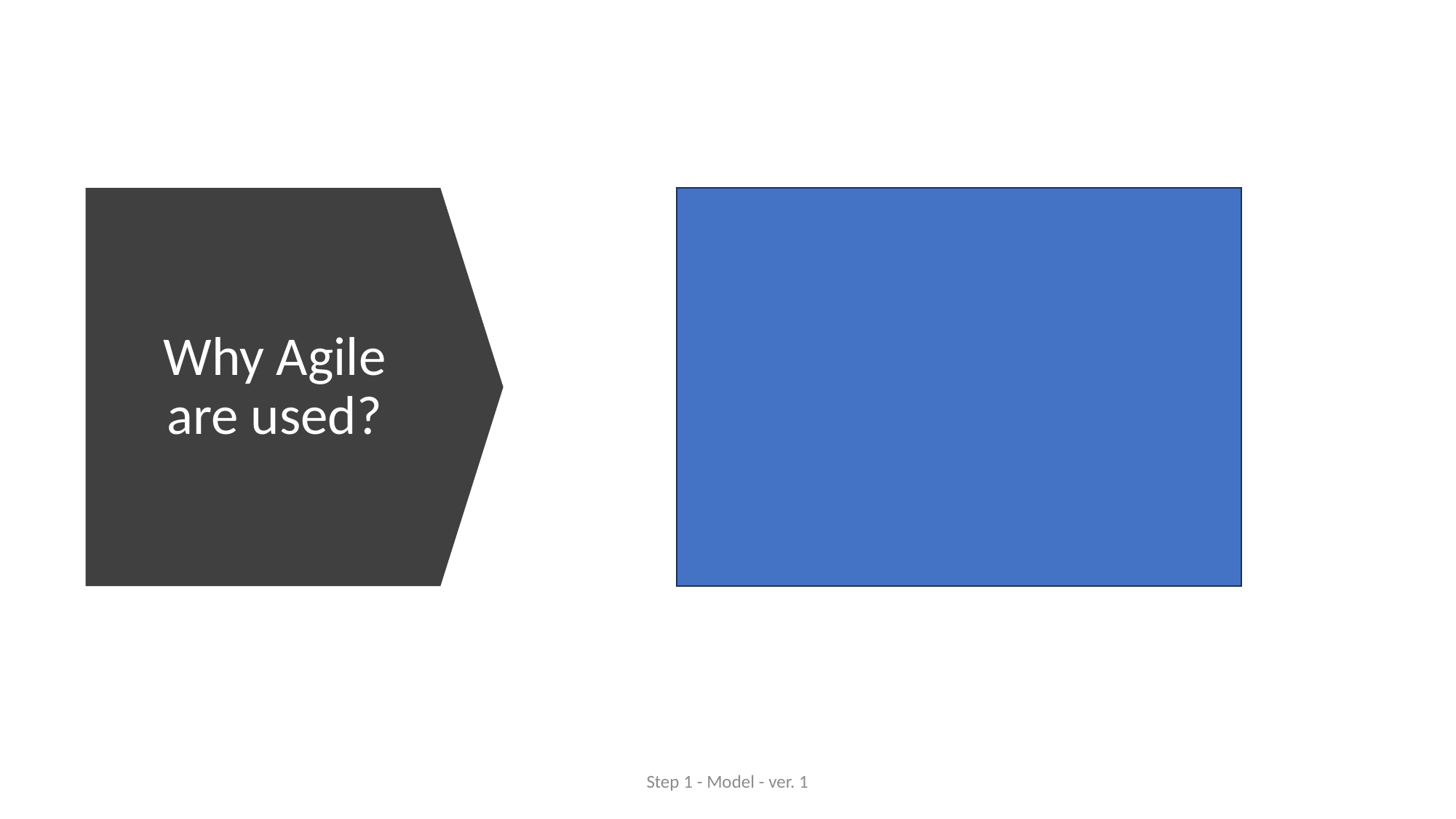

# Why Agile are used?
Step 1 - Model - ver. 1